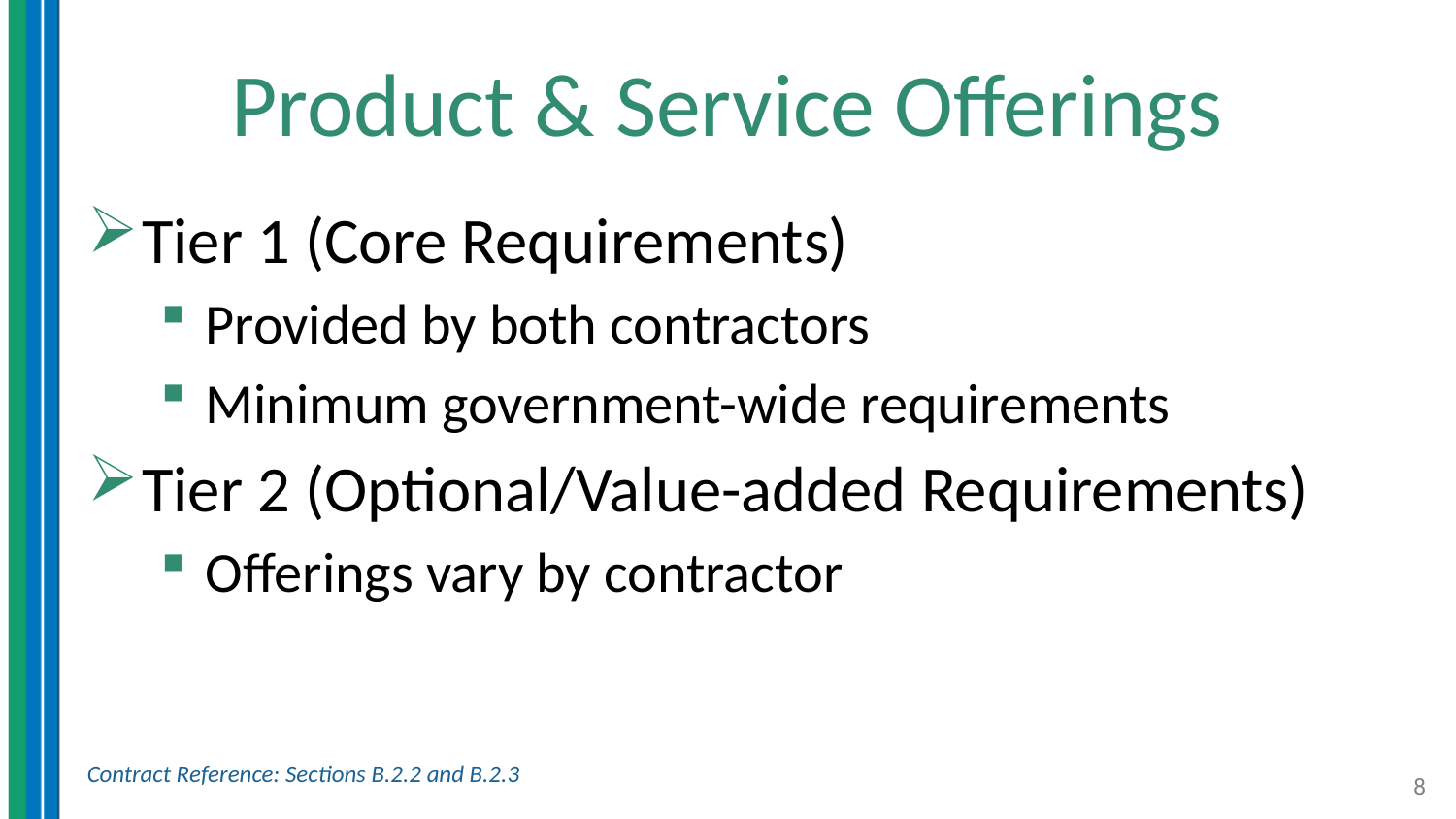

# Product & Service Offerings
Tier 1 (Core Requirements)
Provided by both contractors
Minimum government-wide requirements
Tier 2 (Optional/Value-added Requirements)
Offerings vary by contractor

Contract Reference: Sections B.2.2 and B.2.3